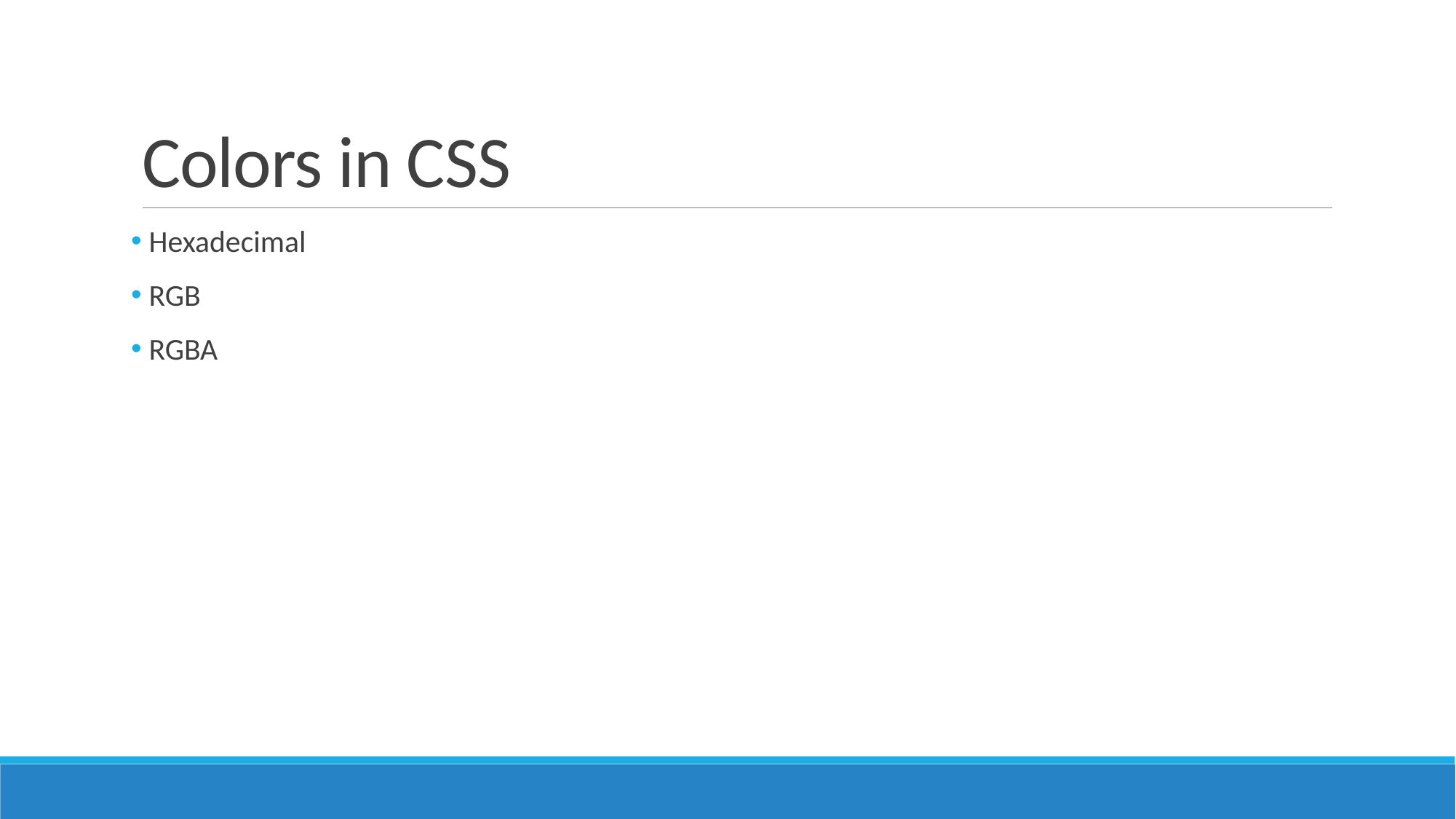

# Colors in CSS
 Hexadecimal
 RGB
 RGBA